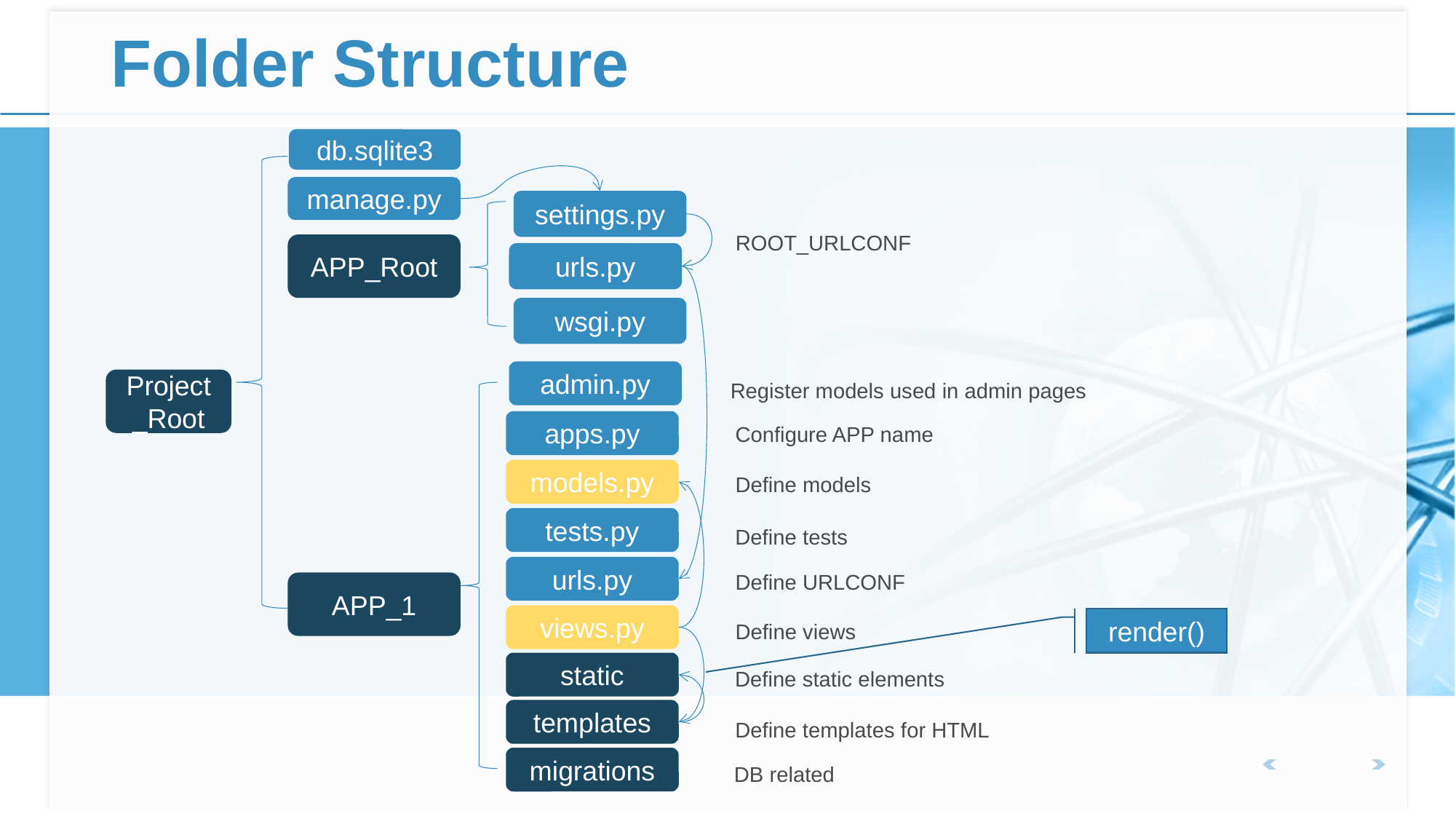

# Folder Structure
db.sqlite3

manage.py
settings.py

ROOT_URLCONF
APP_Root
urls.py
wsgi.py
admin.py
Register models used in admin pages
Project_Root

Configure APP name
apps.py
Define models
models.py
tests.py
Define tests
Define URLCONF
urls.py
APP_1
views.py
Define views
render()
static
Define static elements
templates
Define templates for HTML
migrations
DB related